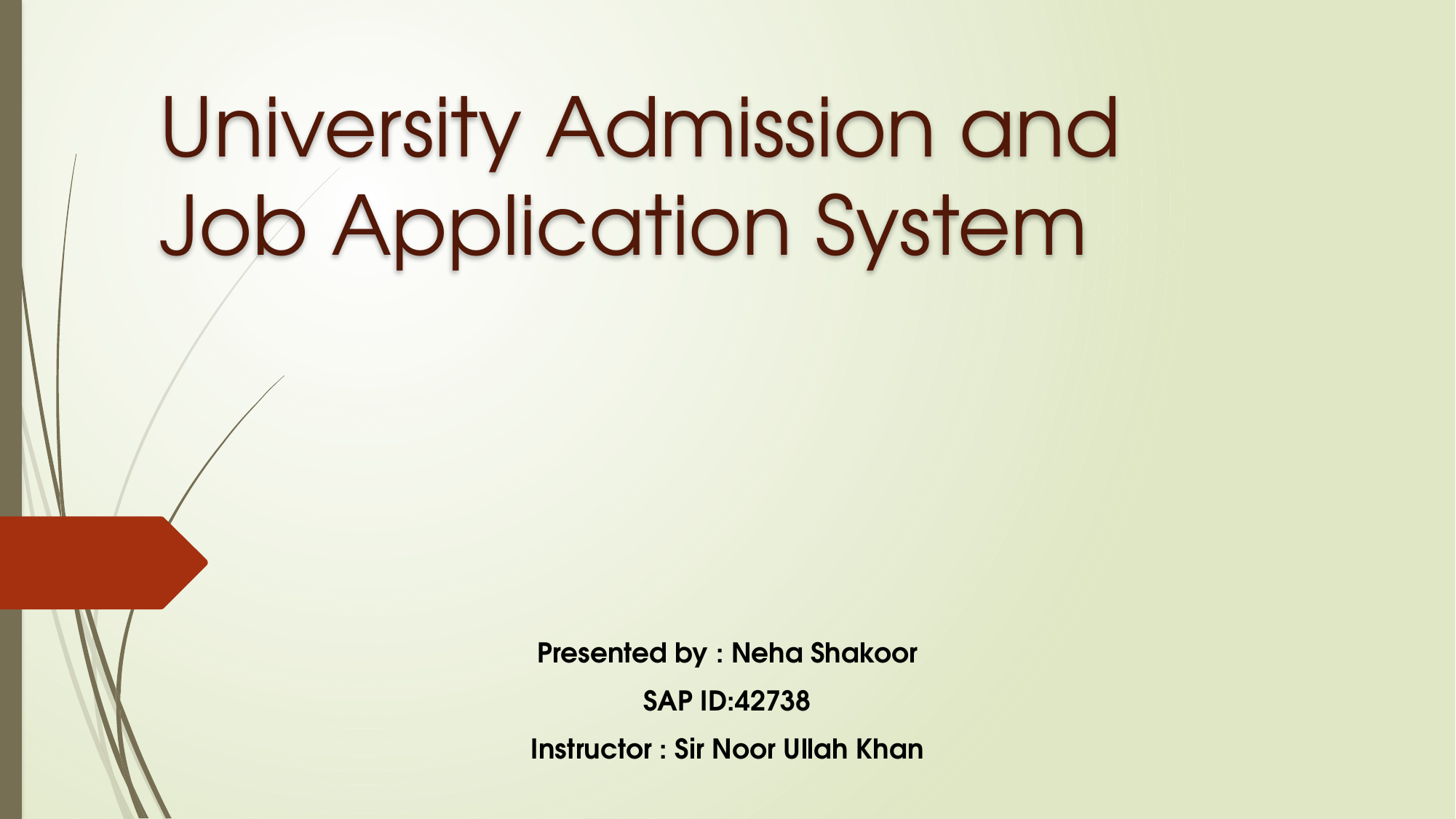

# University Admission and Job Application System
Presented by : Neha Shakoor
SAP ID:42738
Instructor : Sir Noor Ullah Khan